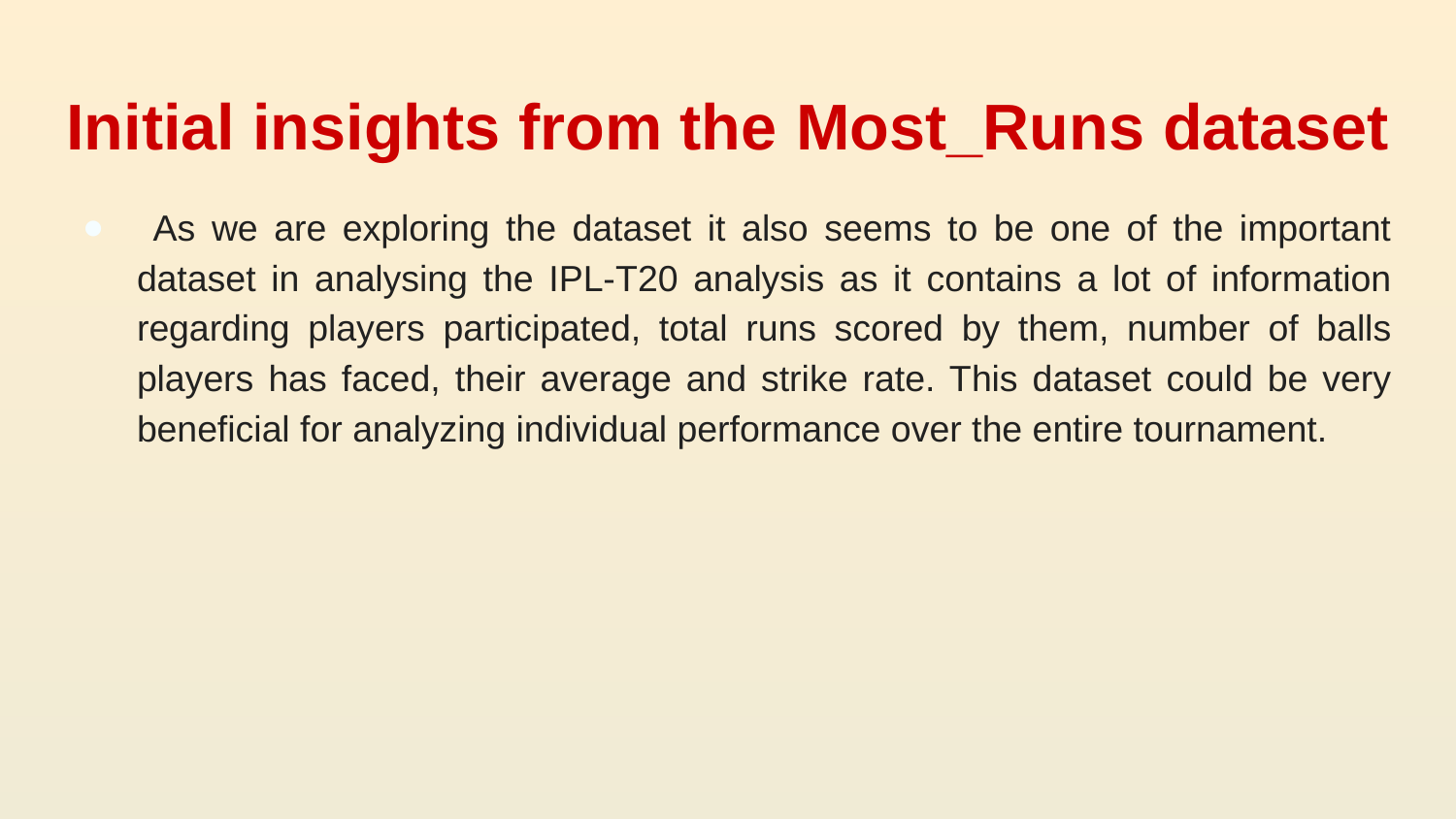

# Initial insights from the Most_Runs dataset
 As we are exploring the dataset it also seems to be one of the important dataset in analysing the IPL-T20 analysis as it contains a lot of information regarding players participated, total runs scored by them, number of balls players has faced, their average and strike rate. This dataset could be very beneficial for analyzing individual performance over the entire tournament.